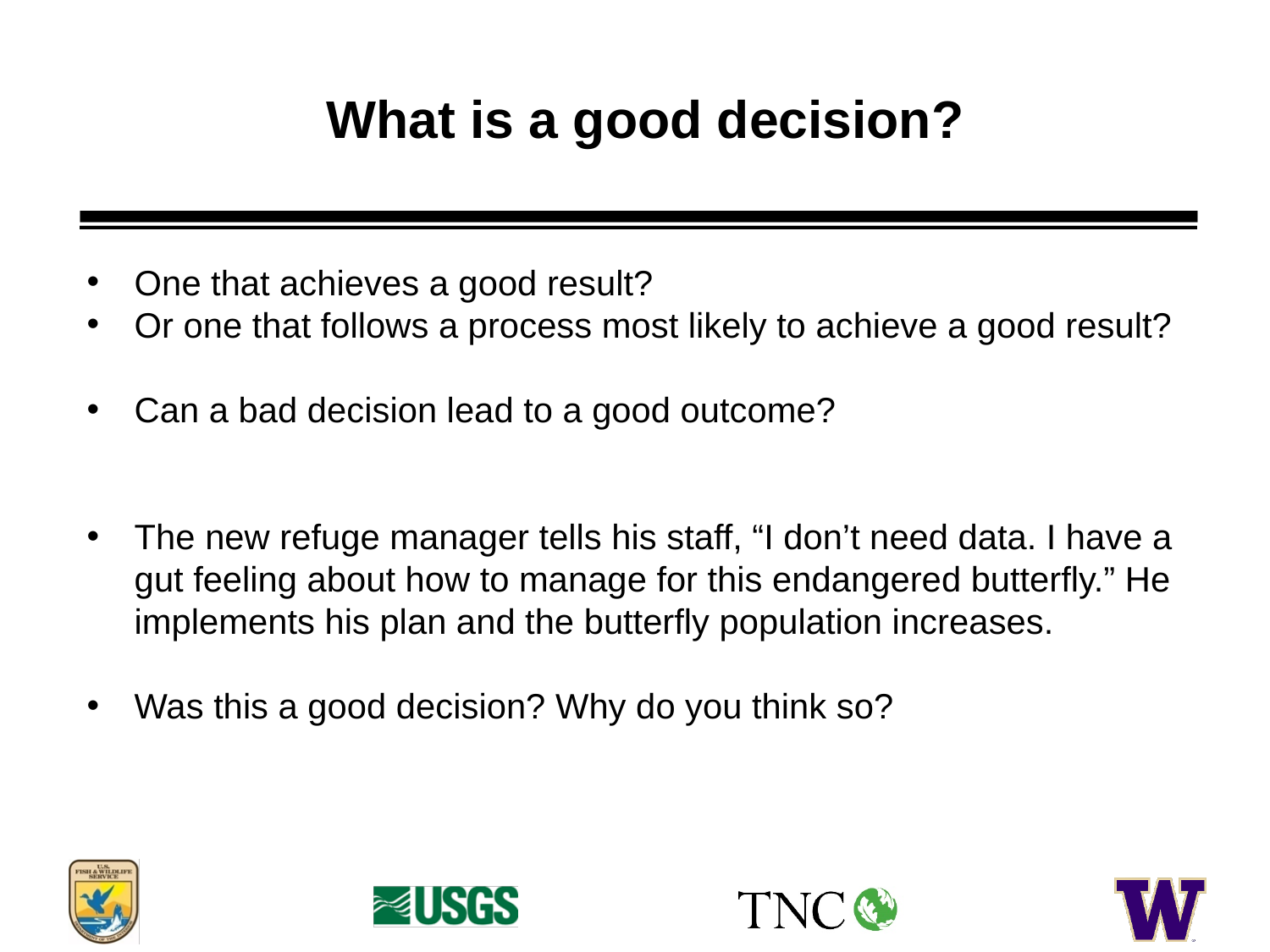

# What is a good decision?
One that achieves a good result?
Or one that follows a process most likely to achieve a good result?

Can a bad decision lead to a good outcome?

The new refuge manager tells his staff, “I don’t need data. I have a gut feeling about how to manage for this endangered butterfly.” He implements his plan and the butterfly population increases.

Was this a good decision? Why do you think so?